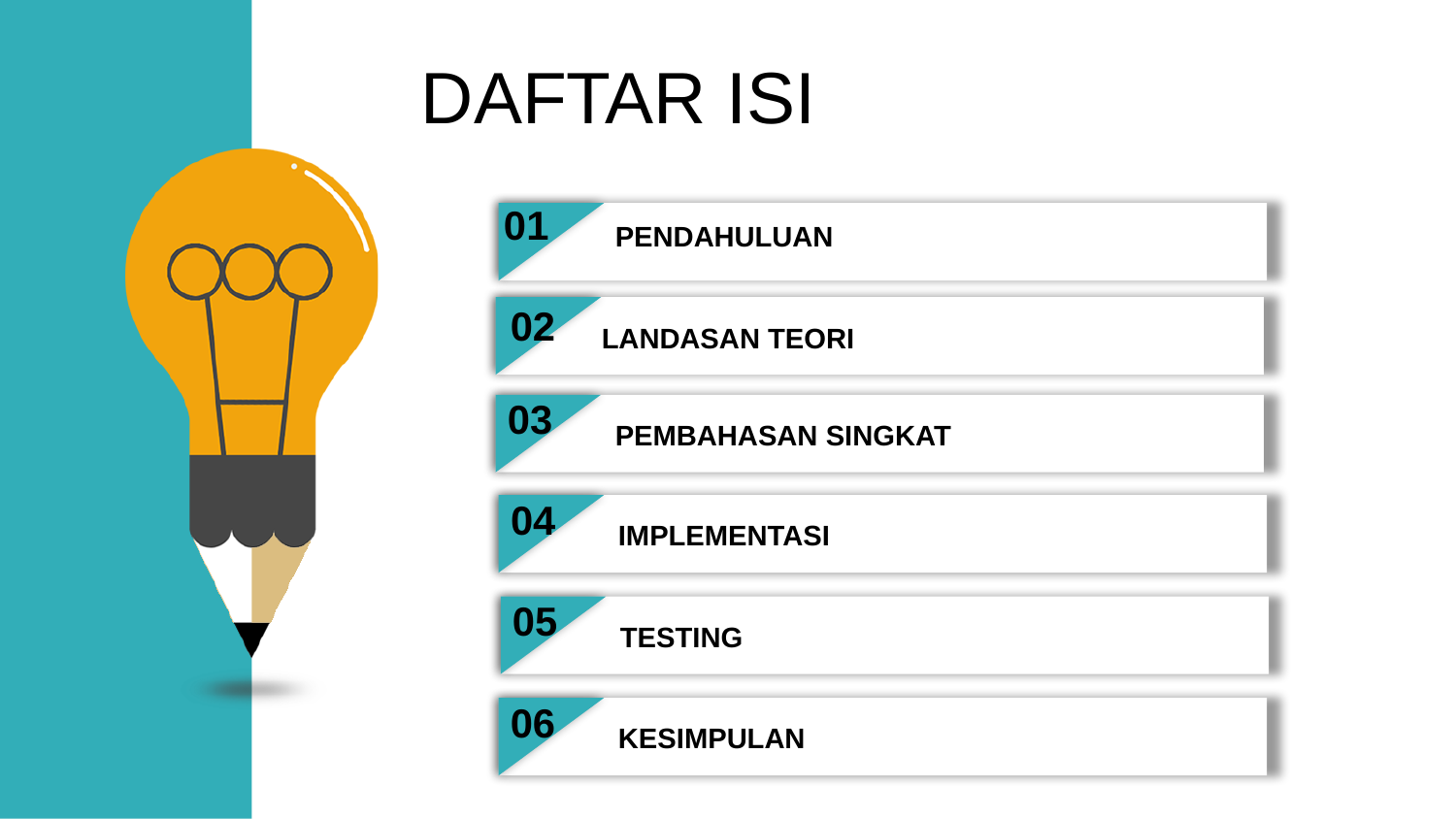

DAFTAR ISI
01

PENDAHULUAN
02

LANDASAN TEORI
03

PEMBAHASAN SINGKAT
04

IMPLEMENTASI
05

TESTING
06

KESIMPULAN